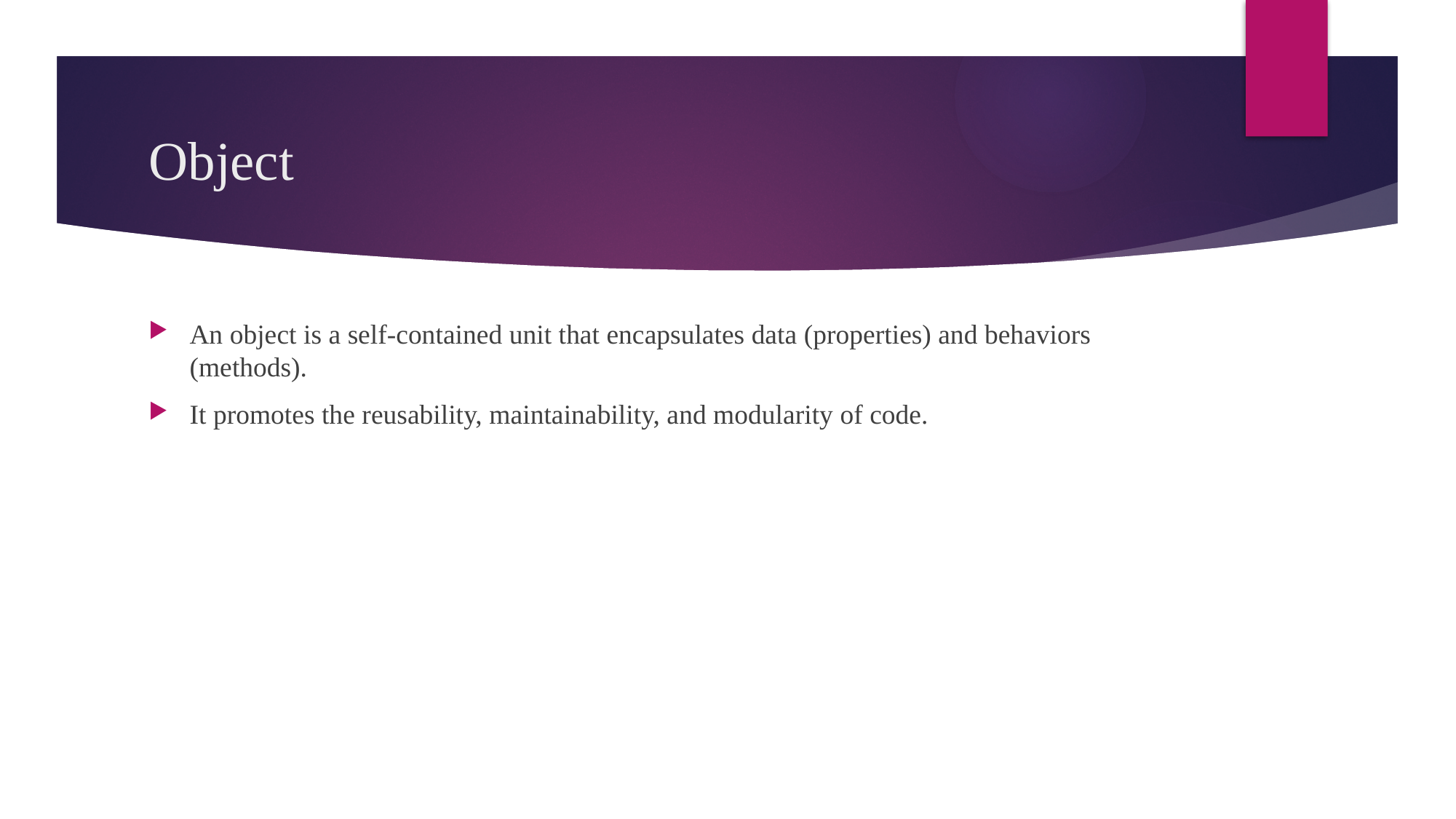

# Object
An object is a self-contained unit that encapsulates data (properties) and behaviors (methods).
It promotes the reusability, maintainability, and modularity of code.